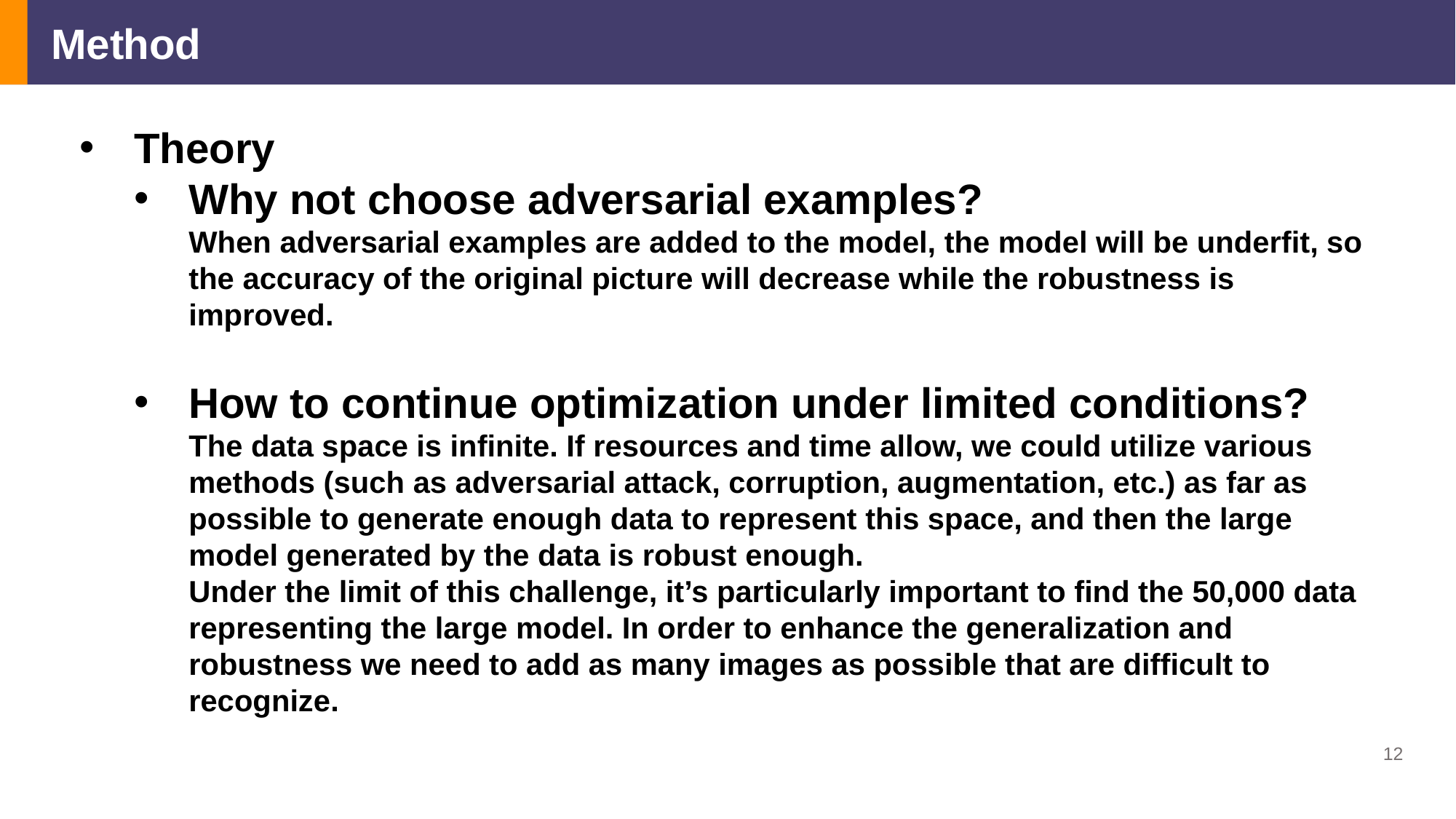

Method
Theory
Why not choose adversarial examples?
When adversarial examples are added to the model, the model will be underfit, so the accuracy of the original picture will decrease while the robustness is improved.

How to continue optimization under limited conditions?
The data space is infinite. If resources and time allow, we could utilize various methods (such as adversarial attack, corruption, augmentation, etc.) as far as possible to generate enough data to represent this space, and then the large model generated by the data is robust enough.
Under the limit of this challenge, it’s particularly important to find the 50,000 data representing the large model. In order to enhance the generalization and robustness we need to add as many images as possible that are difficult to recognize.
12